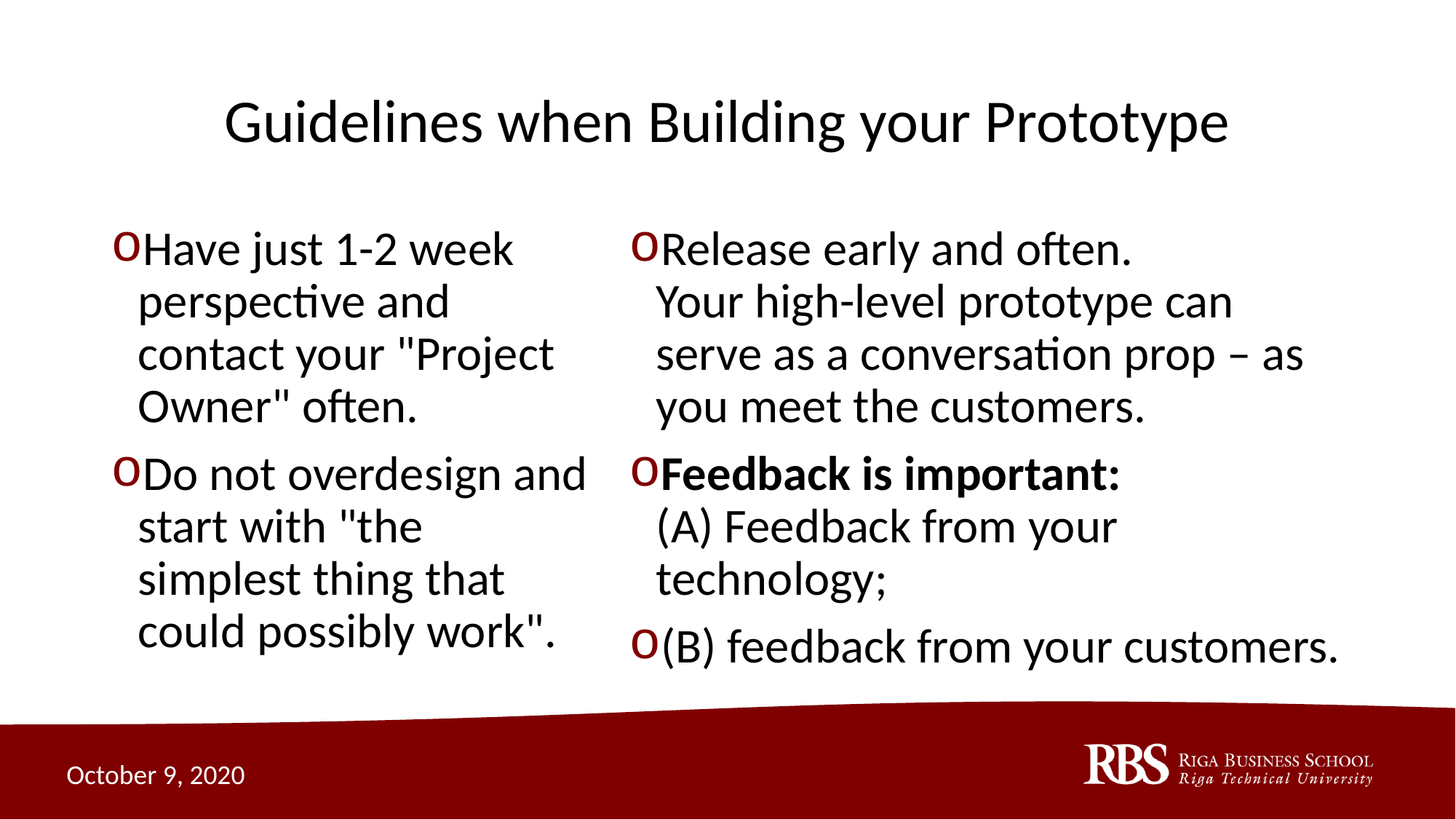

# Guidelines when Building your Prototype
Have just 1-2 week perspective and contact your "Project Owner" often.
Do not overdesign and start with "the simplest thing that could possibly work".

Release early and often.
Your high-level prototype can serve as a conversation prop – as you meet the customers.
Feedback is important:
(A) Feedback from your technology;
(B) feedback from your customers.
October 9, 2020